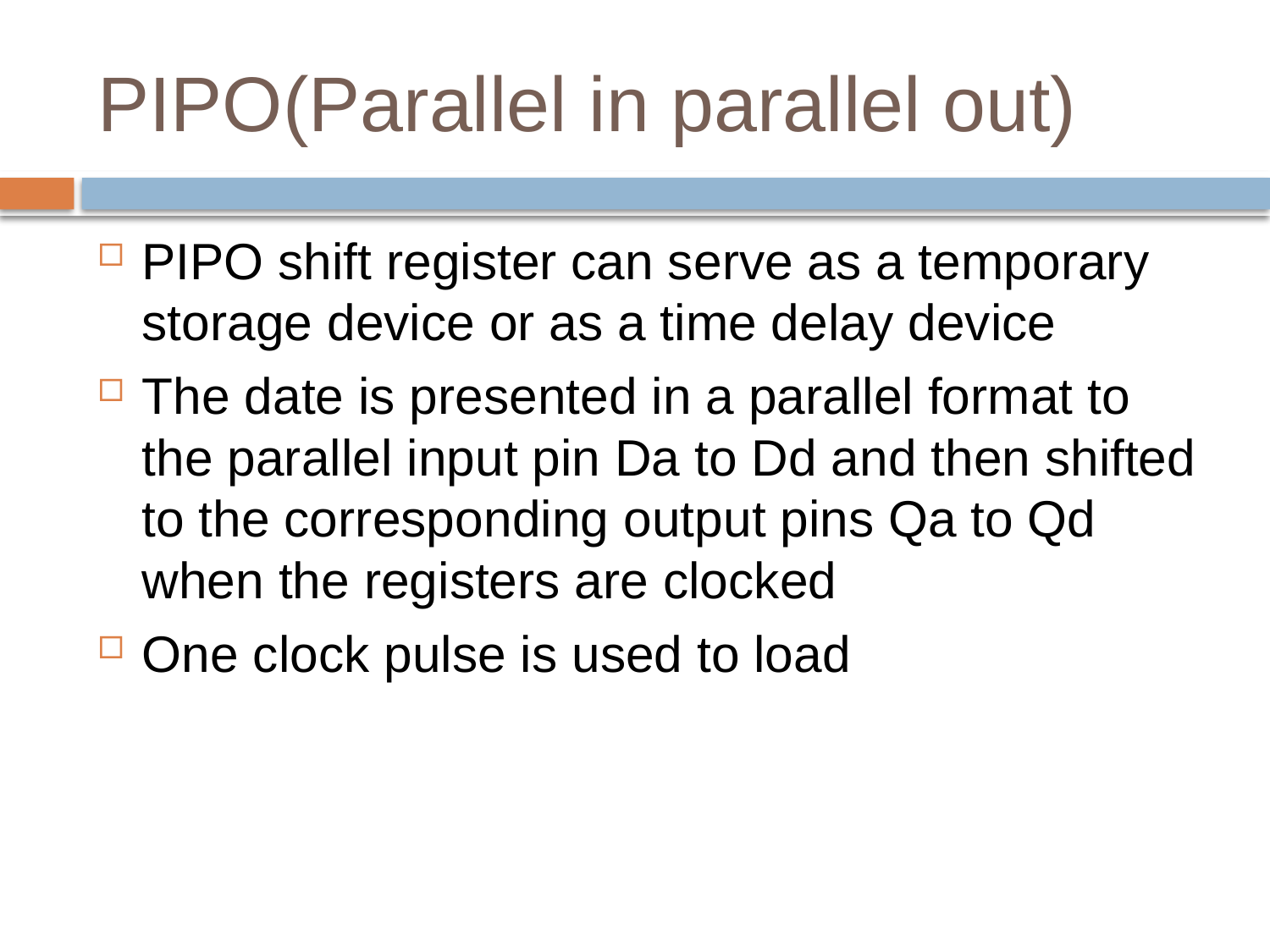

# PIPO(Parallel in parallel out)
PIPO shift register can serve as a temporary storage device or as a time delay device
The date is presented in a parallel format to the parallel input pin Da to Dd and then shifted to the corresponding output pins Qa to Qd when the registers are clocked
One clock pulse is used to load